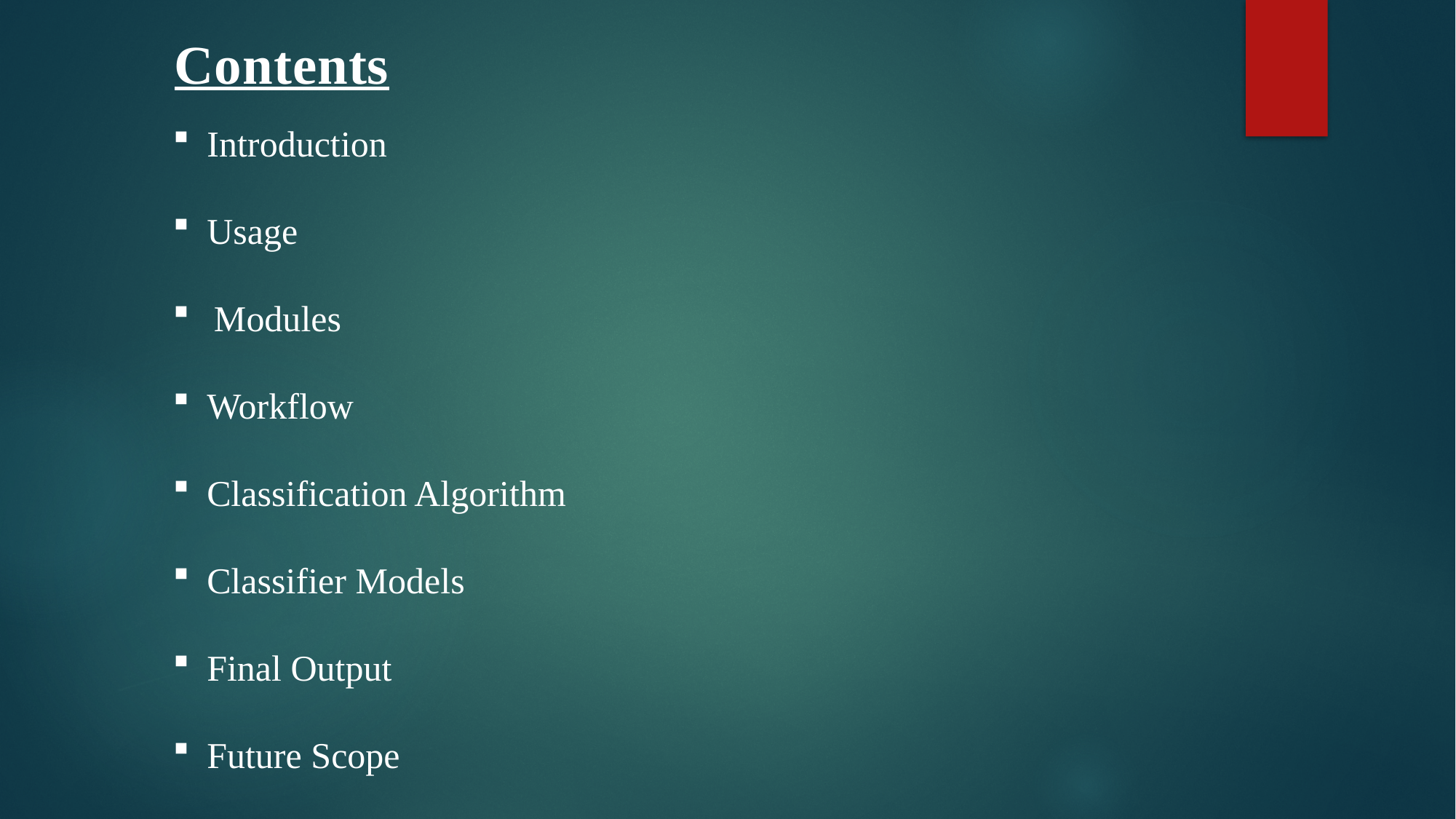

Contents
Introduction

Usage

Modules

Workflow

Classification Algorithm

Classifier Models

Final Output

Future Scope